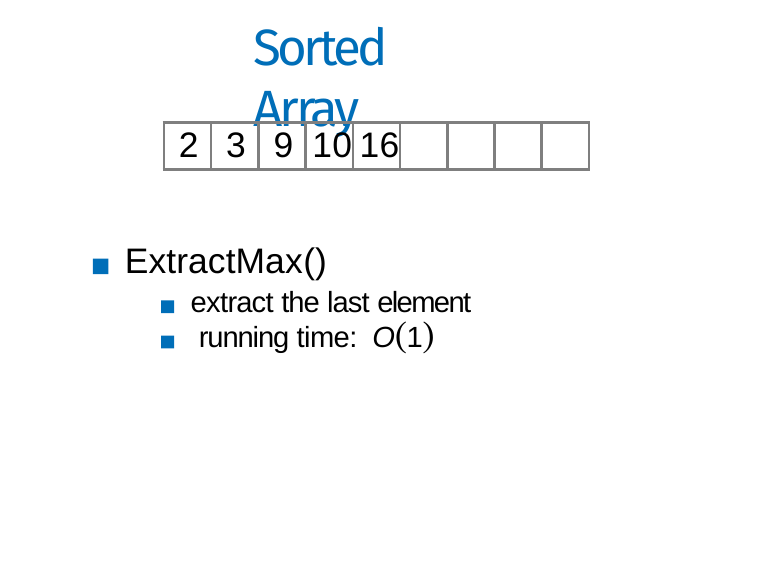

# Sorted Array
| 2 | 3 | 9 | 10 | 16 |  |  |  |  |
| --- | --- | --- | --- | --- | --- | --- | --- | --- |
ExtractMax()
extract the last element  running time: O(1)